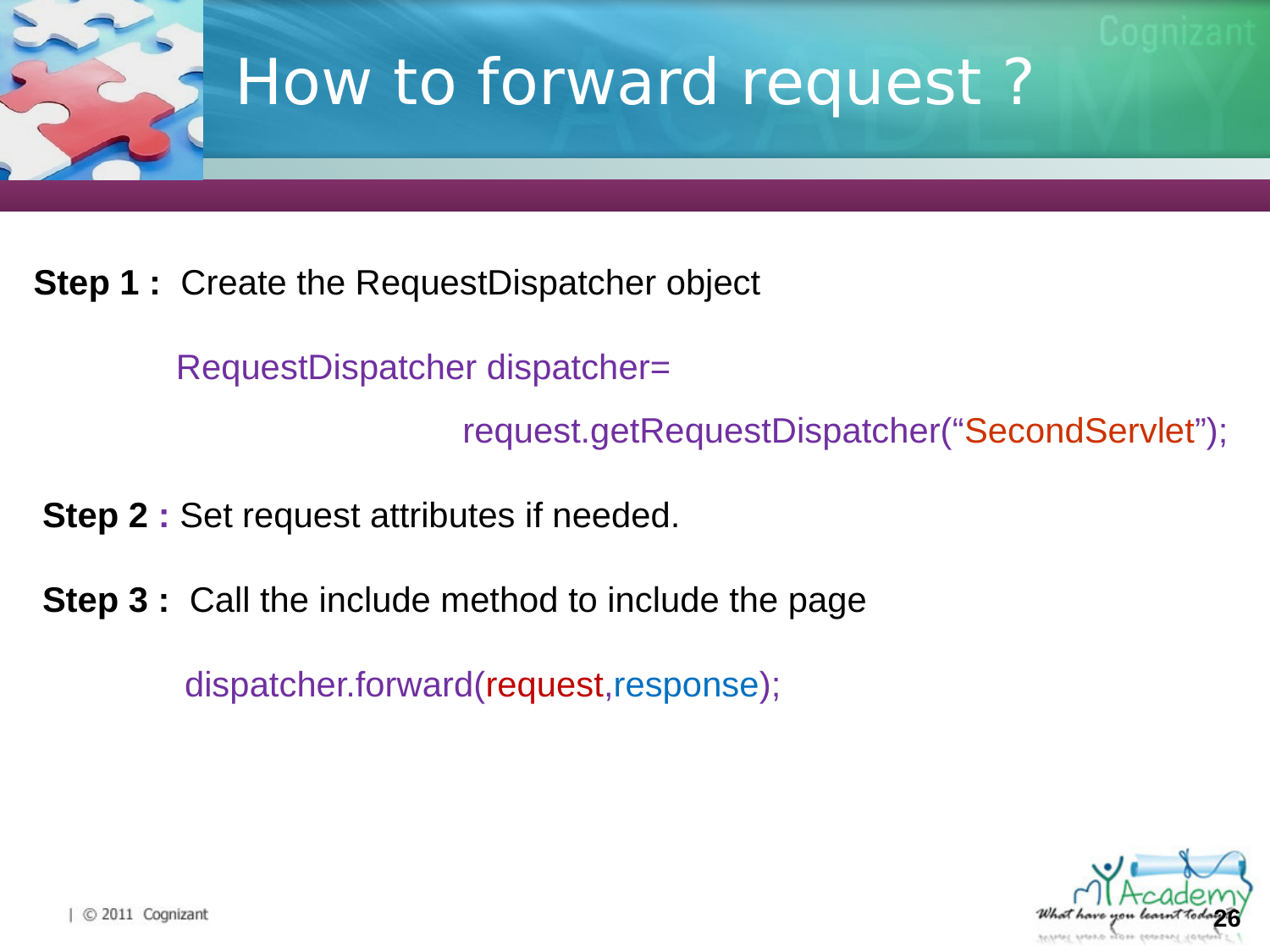

# How to forward request ?
Step 1 :  Create the RequestDispatcher object
RequestDispatcher dispatcher= request.getRequestDispatcher(“SecondServlet”);
Step 2 : Set request attributes if needed.
Step 3 :  Call the include method to include the page
dispatcher.forward(request,response);

26